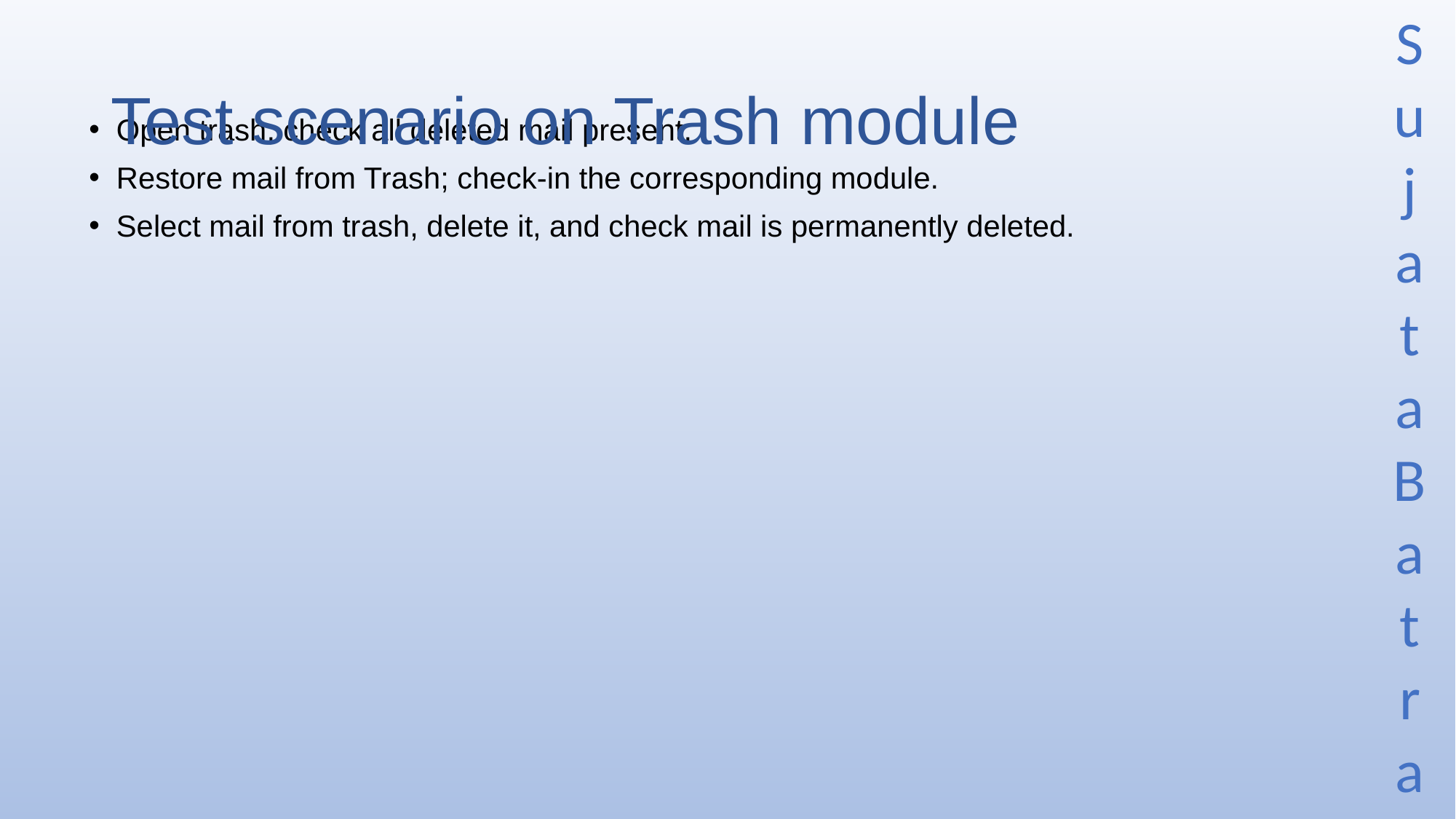

# Test scenario on Trash module
Open trash, check all deleted mail present.
Restore mail from Trash; check-in the corresponding module.
Select mail from trash, delete it, and check mail is permanently deleted.